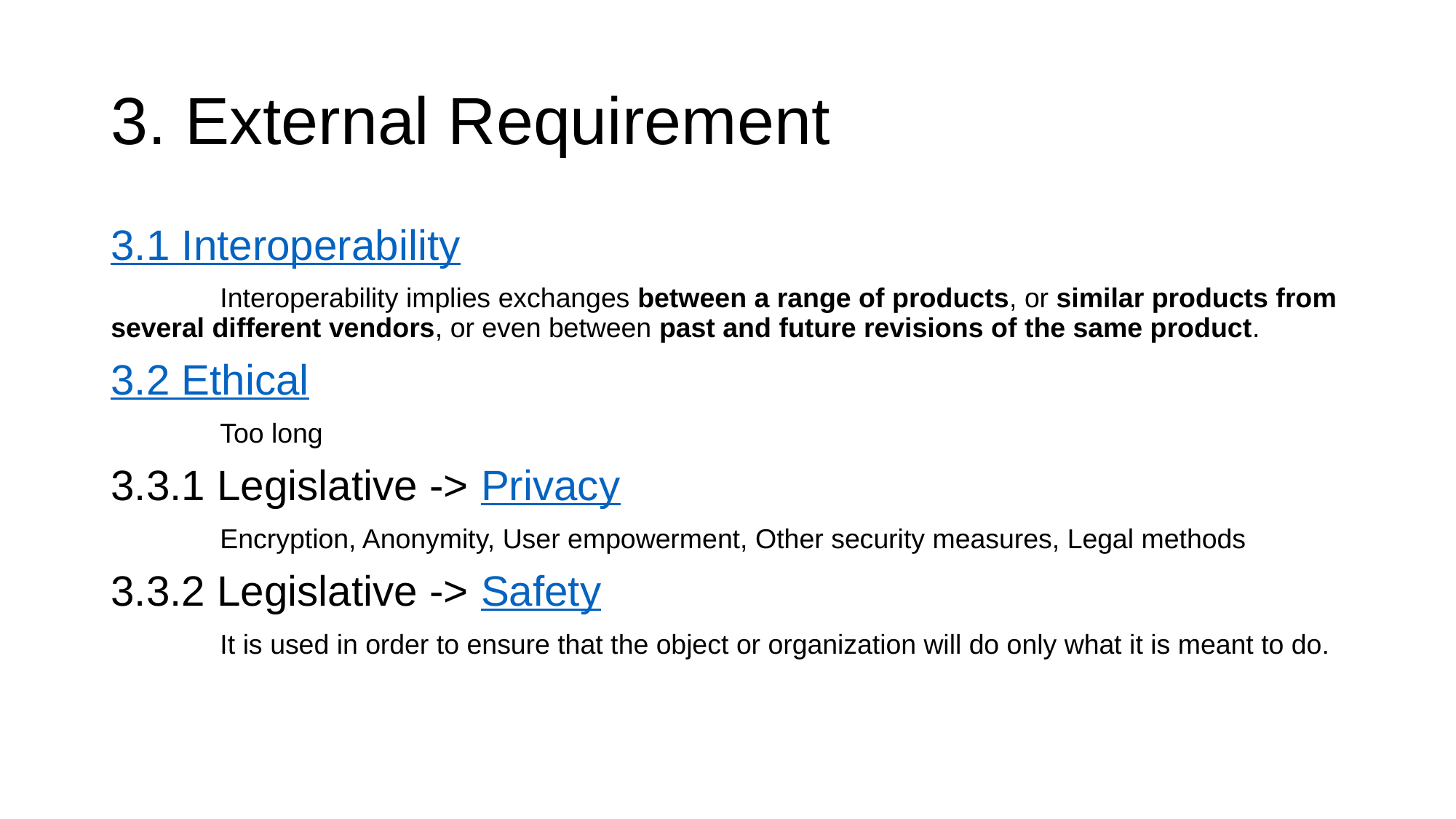

# 3. External Requirement
3.1 Interoperability
	Interoperability implies exchanges between a range of products, or similar products from several different vendors, or even between past and future revisions of the same product.
3.2 Ethical
	Too long
3.3.1 Legislative -> Privacy
	Encryption, Anonymity, User empowerment, Other security measures, Legal methods
3.3.2 Legislative -> Safety
	It is used in order to ensure that the object or organization will do only what it is meant to do.